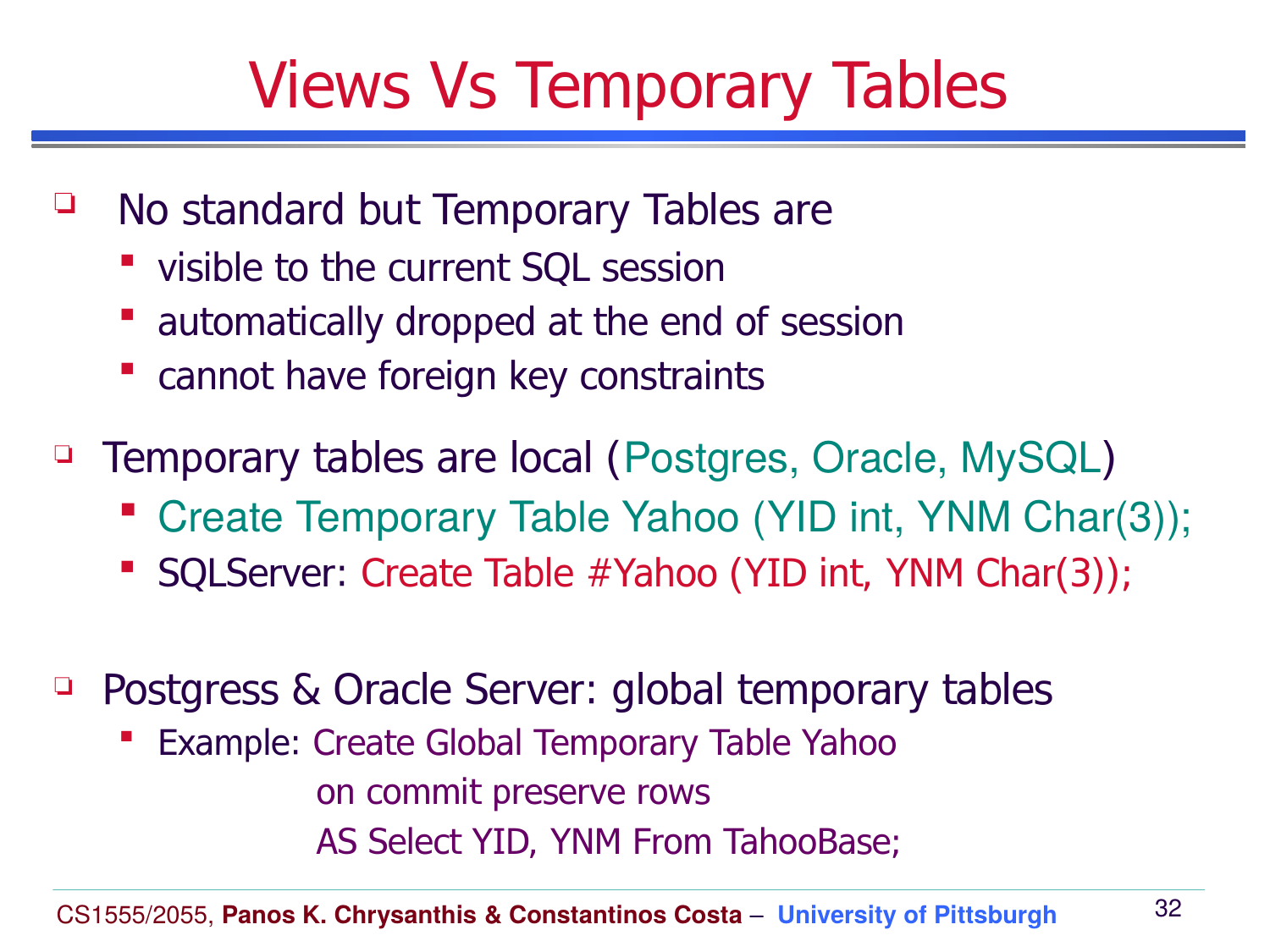

# Views Vs Temporary Tables
 No standard but Temporary Tables are
visible to the current SQL session
automatically dropped at the end of session
cannot have foreign key constraints

Temporary tables are local (Postgres, Oracle, MySQL)
Create Temporary Table Yahoo (YID int, YNM Char(3));
SQLServer: Create Table #Yahoo (YID int, YNM Char(3));

Postgress & Oracle Server: global temporary tables
Example: Create Global Temporary Table Yahoo
                  on commit preserve rows
                  AS Select YID, YNM From TahooBase;